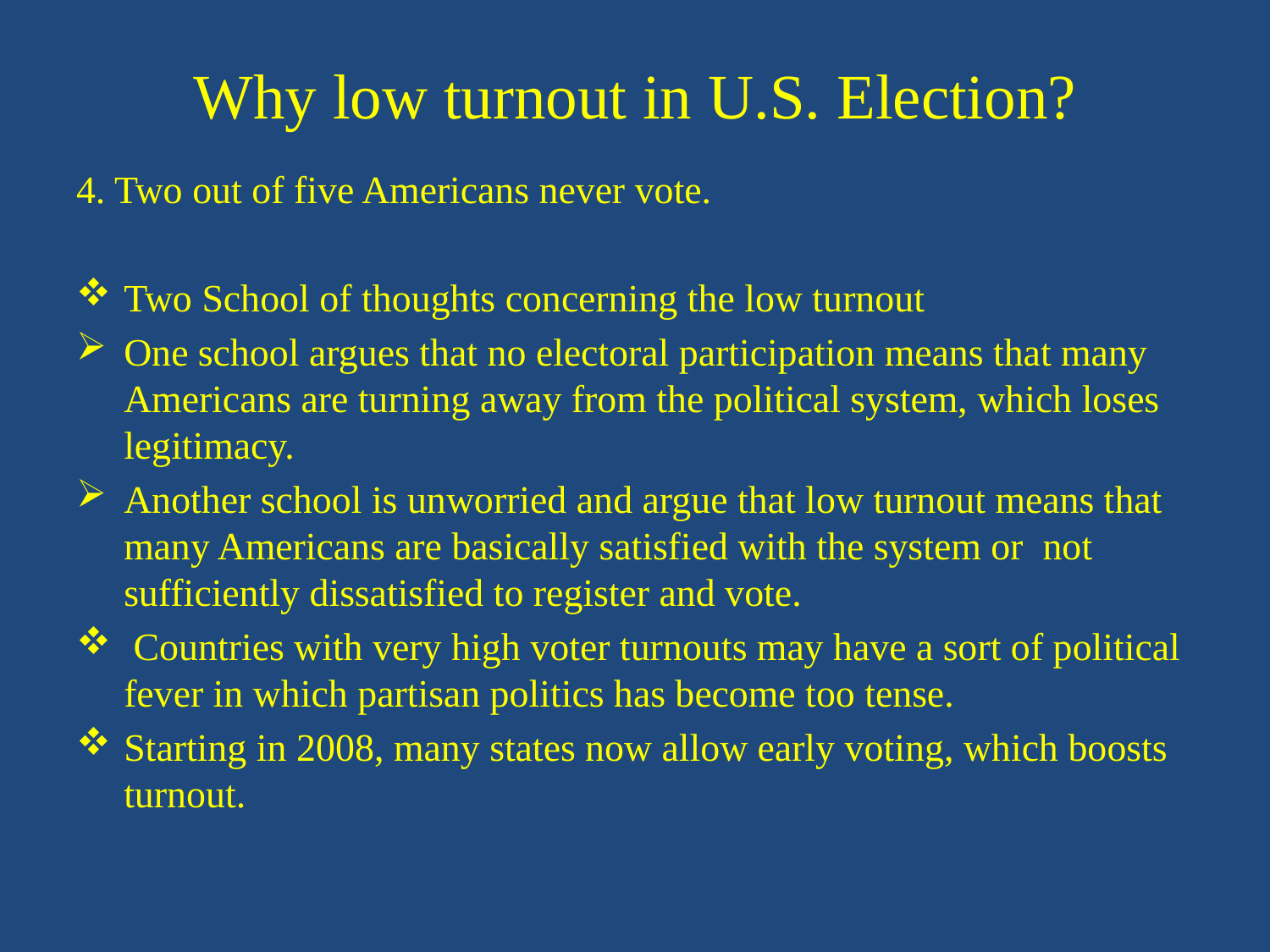

# Why low turnout in U.S. Election?

4. Two out of five Americans never vote.

Two School of thoughts concerning the low turnout
One school argues that no electoral participation means that many Americans are turning away from the political system, which loses legitimacy.
Another school is unworried and argue that low turnout means that many Americans are basically satisfied with the system or  not sufficiently dissatisfied to register and vote.
 Countries with very high voter turnouts may have a sort of political fever in which partisan politics has become too tense.
Starting in 2008, many states now allow early voting, which boosts turnout.